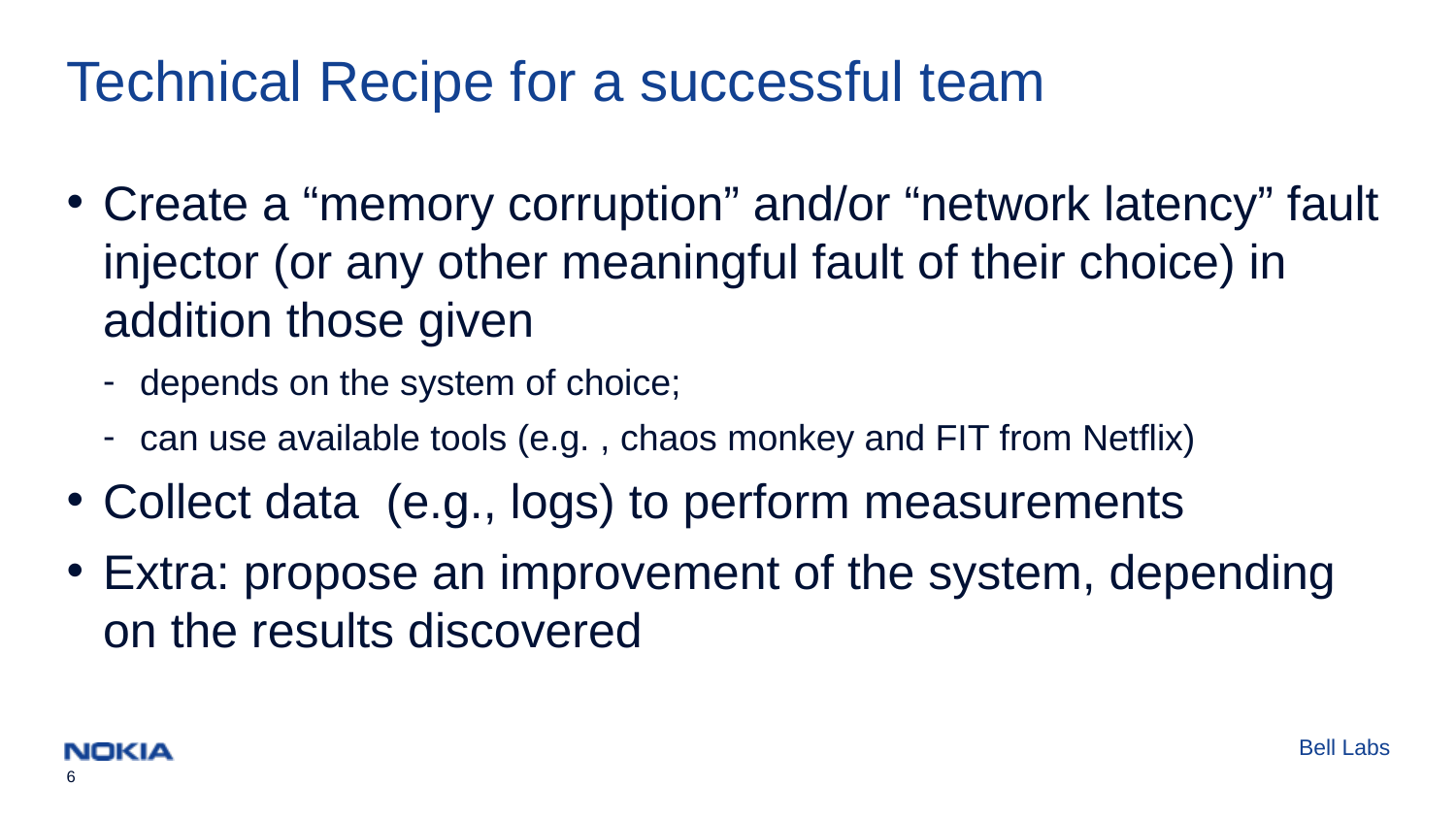

Technical Recipe for a successful team
Create a “memory corruption” and/or “network latency” fault injector (or any other meaningful fault of their choice) in addition those given
depends on the system of choice;
can use available tools (e.g. , chaos monkey and FIT from Netflix)
Collect data  (e.g., logs) to perform measurements
Extra: propose an improvement of the system, depending on the results discovered